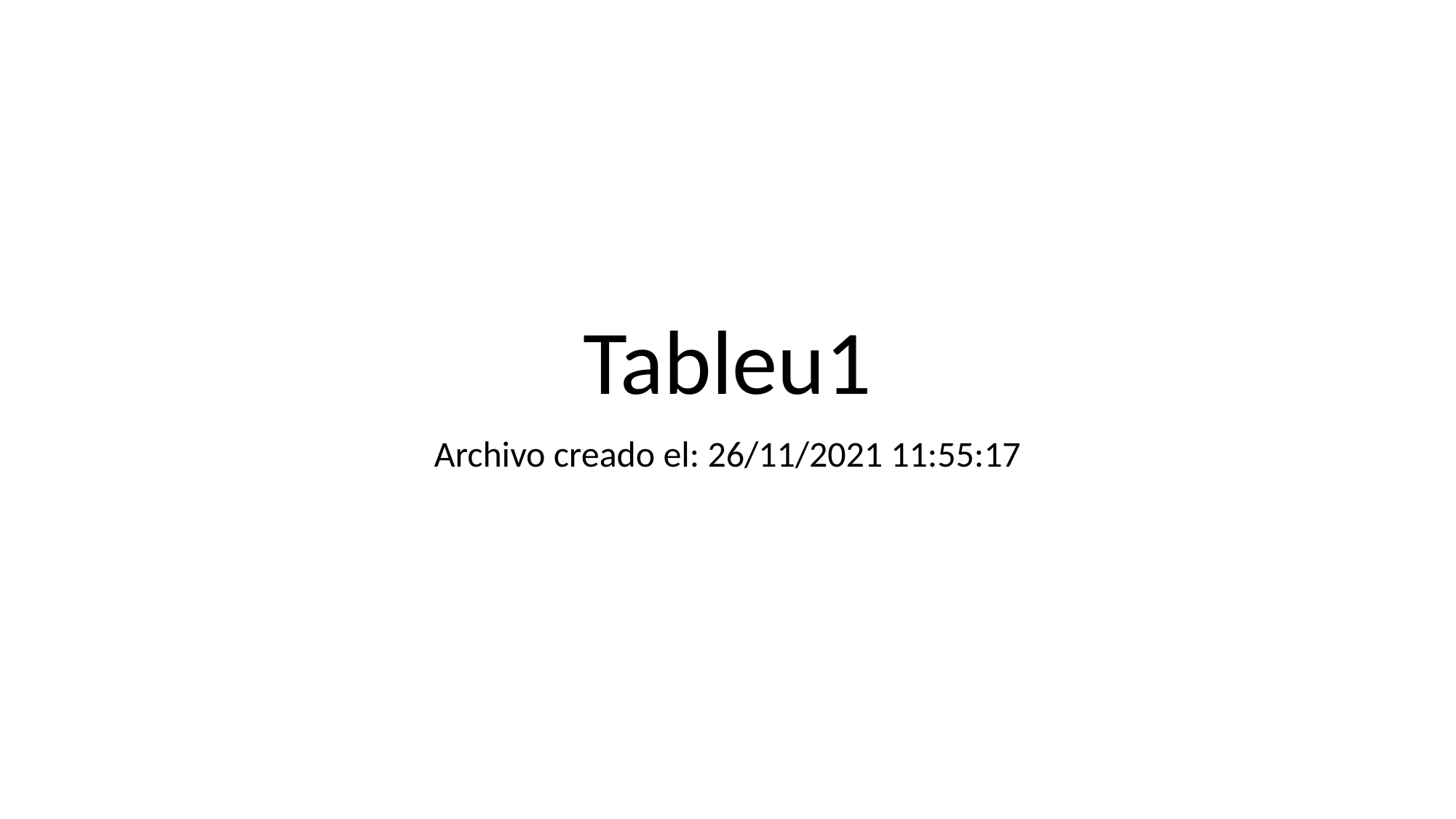

# Tableu1
Archivo creado el: 26/11/2021 11:55:17